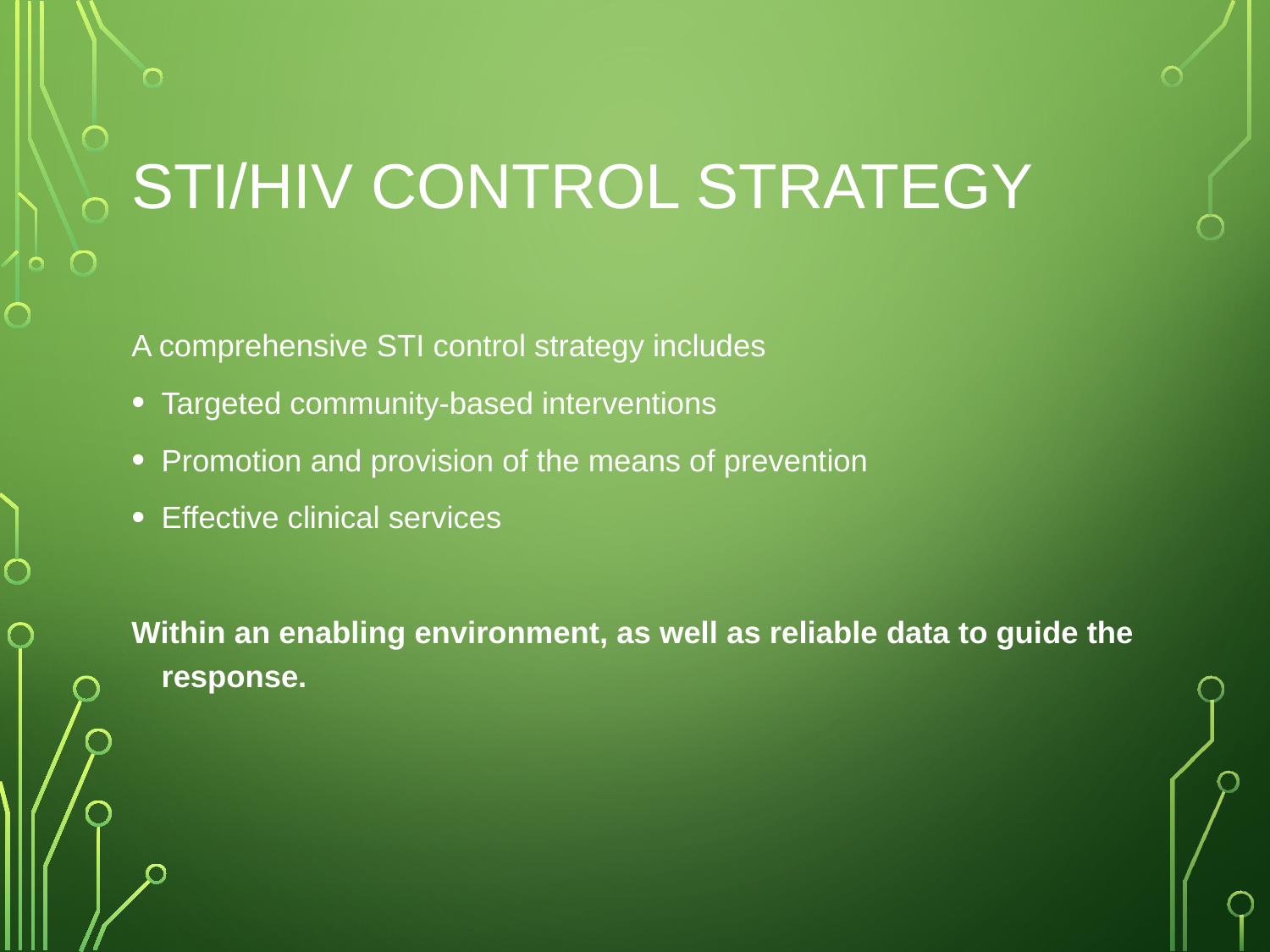

# STI/HIV control strategy
A comprehensive STI control strategy includes
Targeted community-based interventions
Promotion and provision of the means of prevention
Effective clinical services

Within an enabling environment, as well as reliable data to guide the response.